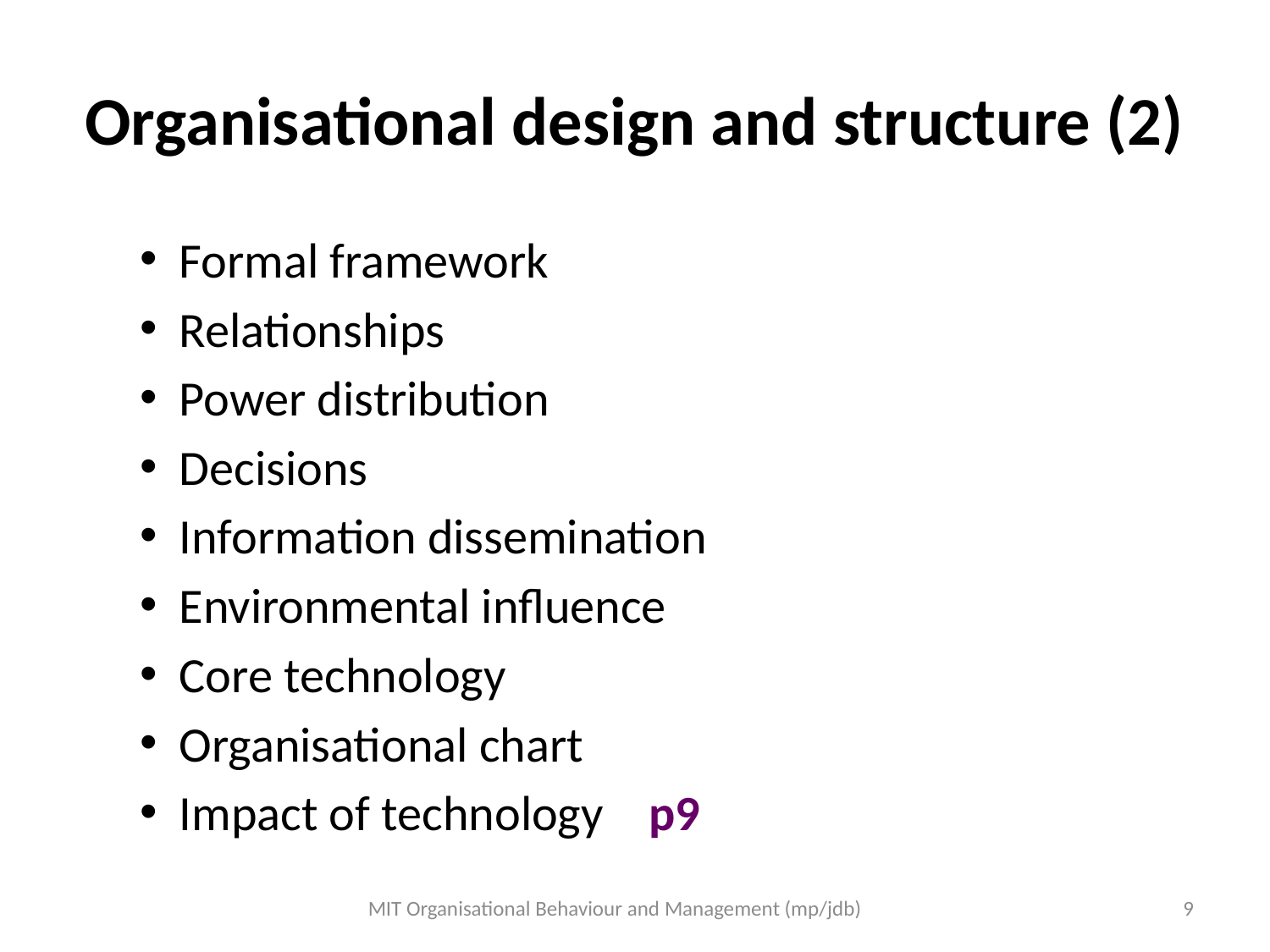

# Organisational design and structure (2)
Formal framework
Relationships
Power distribution
Decisions
Information dissemination
Environmental influence
Core technology
Organisational chart
Impact of technology    p9
MIT Organisational Behaviour and Management (mp/jdb)
9